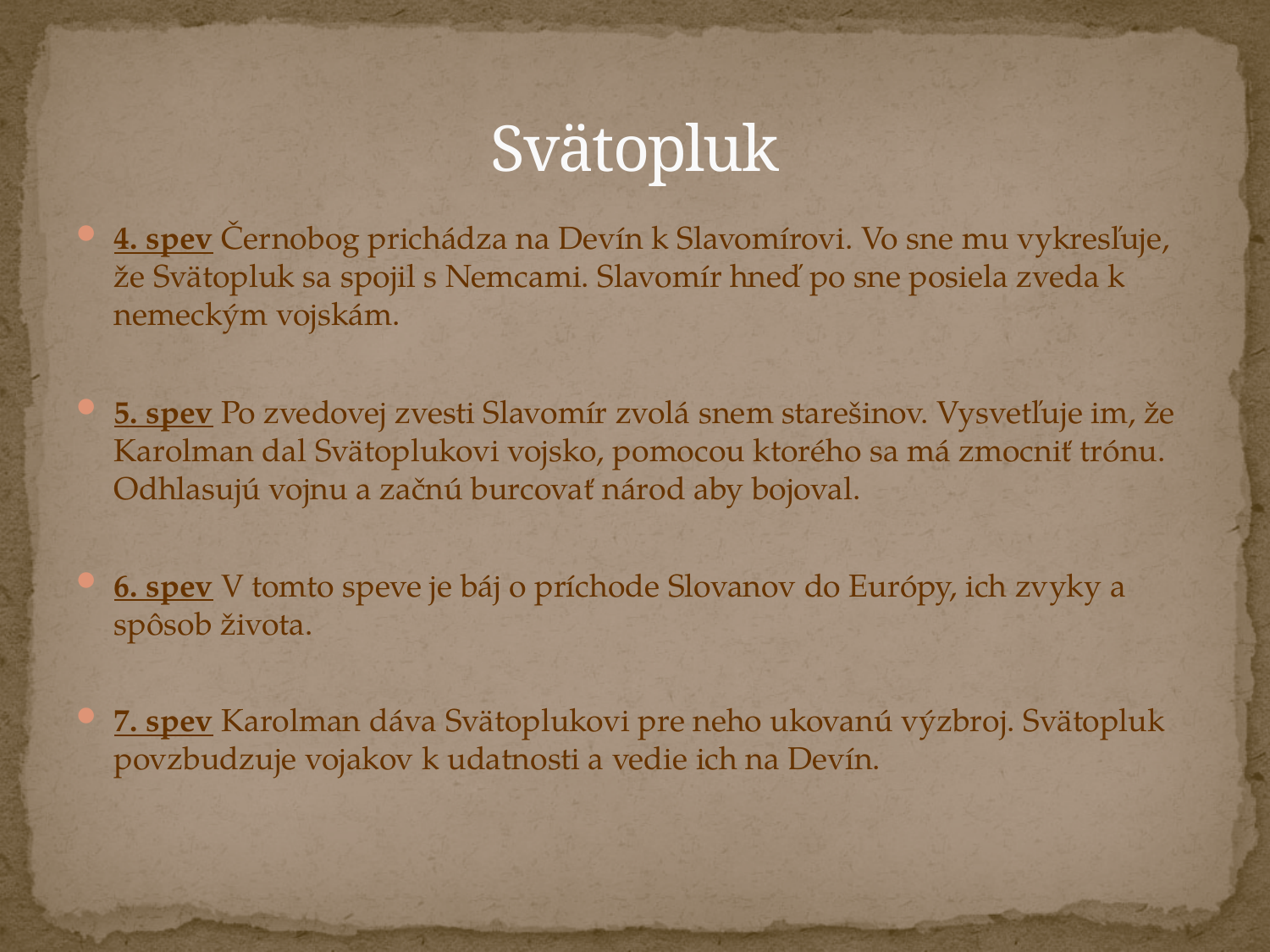

# Svätopluk
4. spev Černobog prichádza na Devín k Slavomírovi. Vo sne mu vykresľuje, že Svätopluk sa spojil s Nemcami. Slavomír hneď po sne posiela zveda k nemeckým vojskám.

5. spev Po zvedovej zvesti Slavomír zvolá snem starešinov. Vysvetľuje im, že Karolman dal Svätoplukovi vojsko, pomocou ktorého sa má zmocniť trónu. Odhlasujú vojnu a začnú burcovať národ aby bojoval.

6. spev V tomto speve je báj o príchode Slovanov do Európy, ich zvyky a spôsob života.

7. spev Karolman dáva Svätoplukovi pre neho ukovanú výzbroj. Svätopluk povzbudzuje vojakov k udatnosti a vedie ich na Devín.